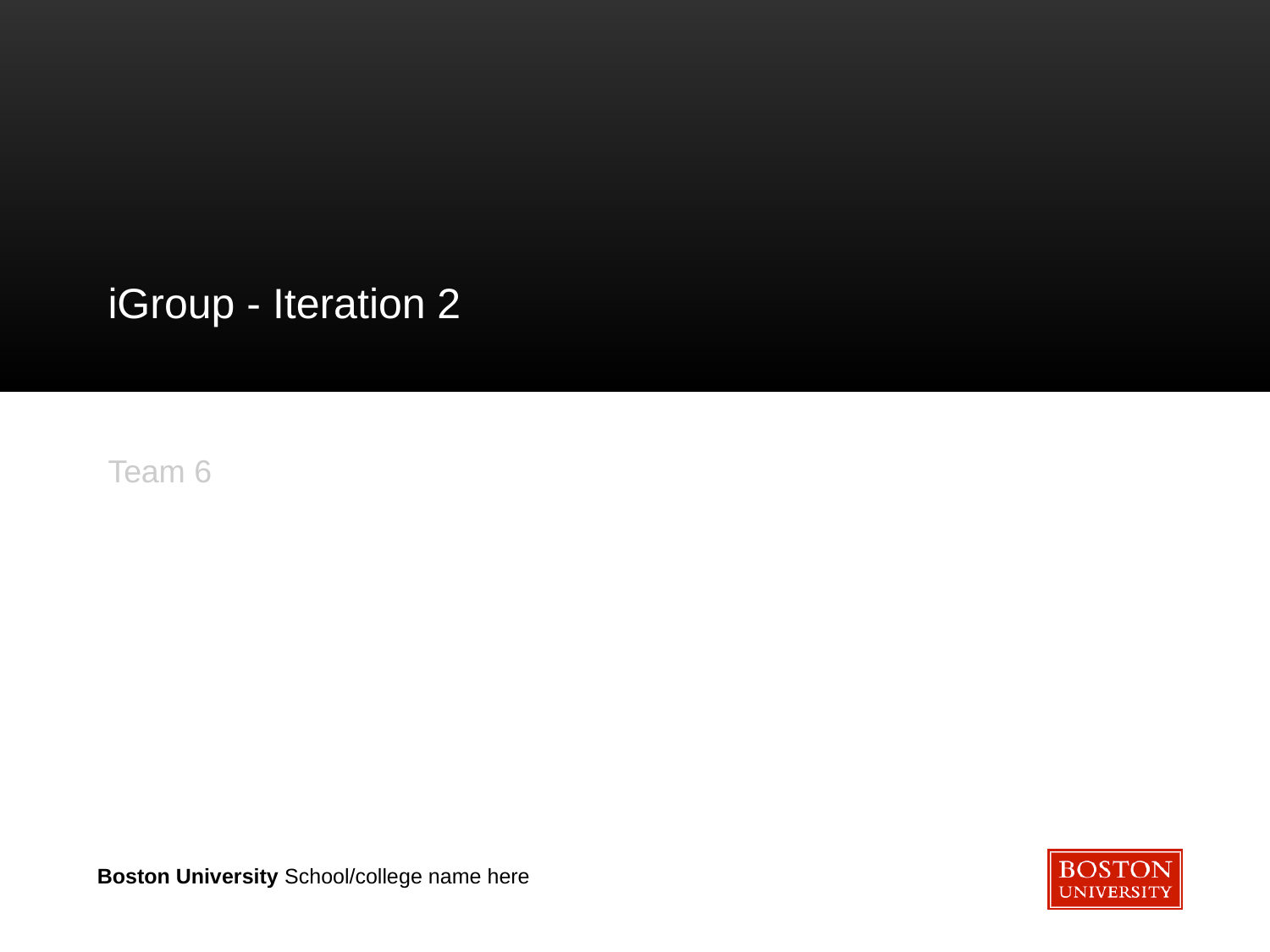

# iGroup - Iteration 2
Team 6